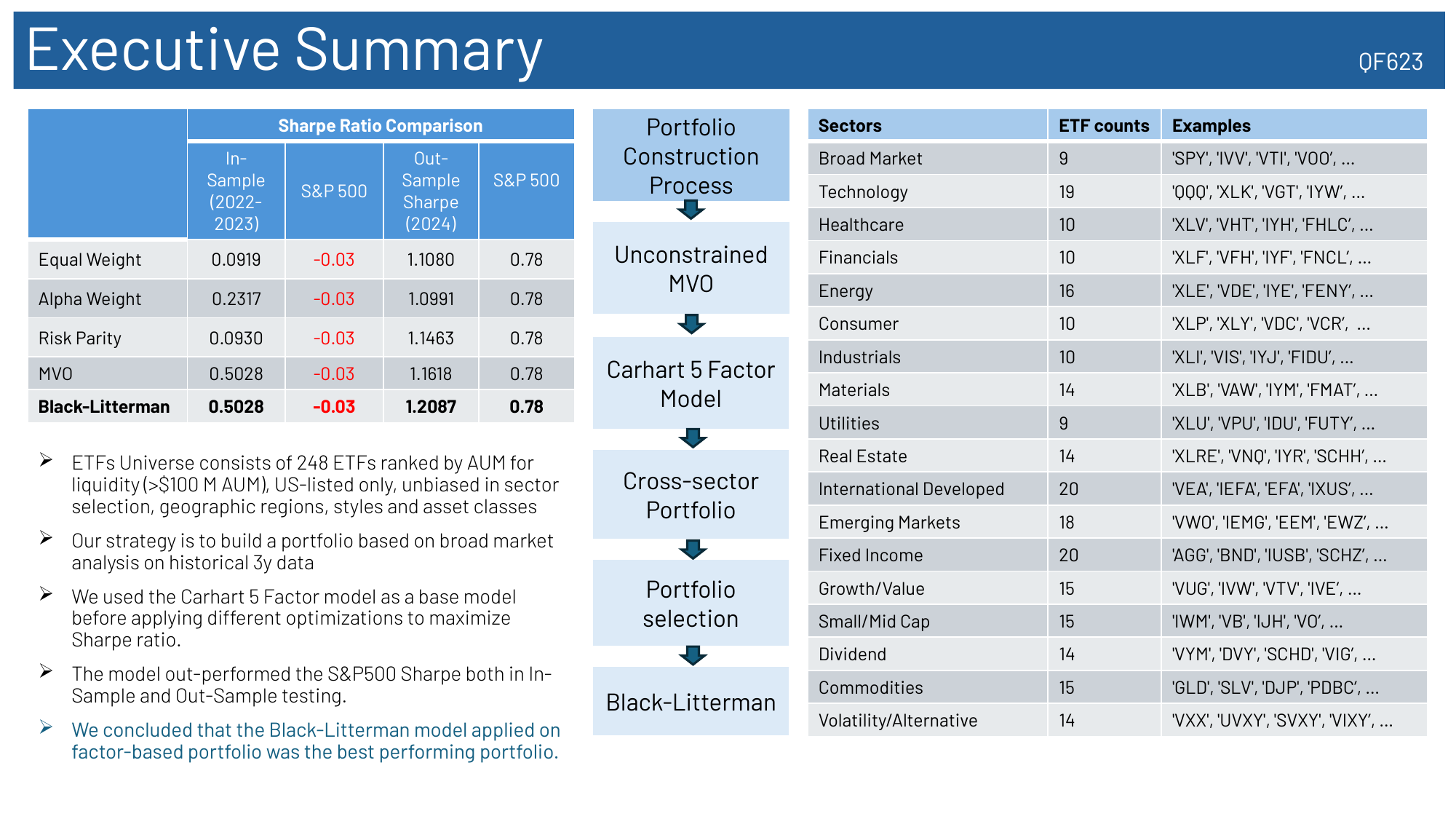

# Executive Summary								  QF623
Portfolio Construction Process
| Sectors | ETF counts | Examples |
| --- | --- | --- |
| Broad Market | 9 | 'SPY', 'IVV', 'VTI', 'VOO’, … |
| Technology | 19 | 'QQQ', 'XLK', 'VGT', 'IYW’, … |
| Healthcare | 10 | 'XLV', 'VHT', 'IYH', 'FHLC’, … |
| Financials | 10 | 'XLF', 'VFH', 'IYF', 'FNCL’, … |
| Energy | 16 | 'XLE', 'VDE', 'IYE', 'FENY’, … |
| Consumer | 10 | 'XLP', 'XLY', 'VDC', 'VCR’, … |
| Industrials | 10 | 'XLI', 'VIS', 'IYJ', 'FIDU’, … |
| Materials | 14 | 'XLB', 'VAW', 'IYM', 'FMAT’, … |
| Utilities | 9 | 'XLU', 'VPU', 'IDU', 'FUTY’, … |
| Real Estate | 14 | 'XLRE', 'VNQ', 'IYR', 'SCHH’, … |
| International Developed | 20 | 'VEA', 'IEFA', 'EFA', 'IXUS’, … |
| Emerging Markets | 18 | 'VWO', 'IEMG', 'EEM', 'EWZ’, … |
| Fixed Income | 20 | 'AGG', 'BND', 'IUSB', 'SCHZ’, … |
| Growth/Value | 15 | 'VUG', 'IVW', 'VTV', 'IVE’, … |
| Small/Mid Cap | 15 | 'IWM', 'VB', 'IJH', 'VO’, … |
| Dividend | 14 | 'VYM', 'DVY', 'SCHD', 'VIG’, … |
| Commodities | 15 | 'GLD', 'SLV', 'DJP', 'PDBC’, … |
| Volatility/Alternative | 14 | 'VXX', 'UVXY', 'SVXY', 'VIXY’, … |
|  | Sharpe Ratio Comparison |  |  |  |
| --- | --- | --- | --- | --- |
|  | In-Sample (2022-2023) | S&P 500 | Out-Sample Sharpe (2024) | S&P 500 |
| Equal Weight | 0.0919 | -0.03 | 1.1080 | 0.78 |
| Alpha Weight | 0.2317 | -0.03 | 1.0991 | 0.78 |
| Risk Parity | 0.0930 | -0.03 | 1.1463 | 0.78 |
| MVO | 0.5028 | -0.03 | 1.1618 | 0.78 |
| Black-Litterman | 0.5028 | -0.03 | 1.2087 | 0.78 |

Unconstrained MVO

Carhart 5 Factor Model

ETFs Universe consists of 248 ETFs ranked by AUM for liquidity (>$100 M AUM), US-listed only, unbiased in sector selection, geographic regions, styles and asset classes
Our strategy is to build a portfolio based on broad market analysis on historical 3y data
We used the Carhart 5 Factor model as a base model before applying different optimizations to maximize Sharpe ratio.
The model out-performed the S&P500 Sharpe both in In-Sample and Out-Sample testing.
We concluded that the Black-Litterman model applied on factor-based portfolio was the best performing portfolio.
Cross-sector Portfolio

Portfolio selection

Black-Litterman